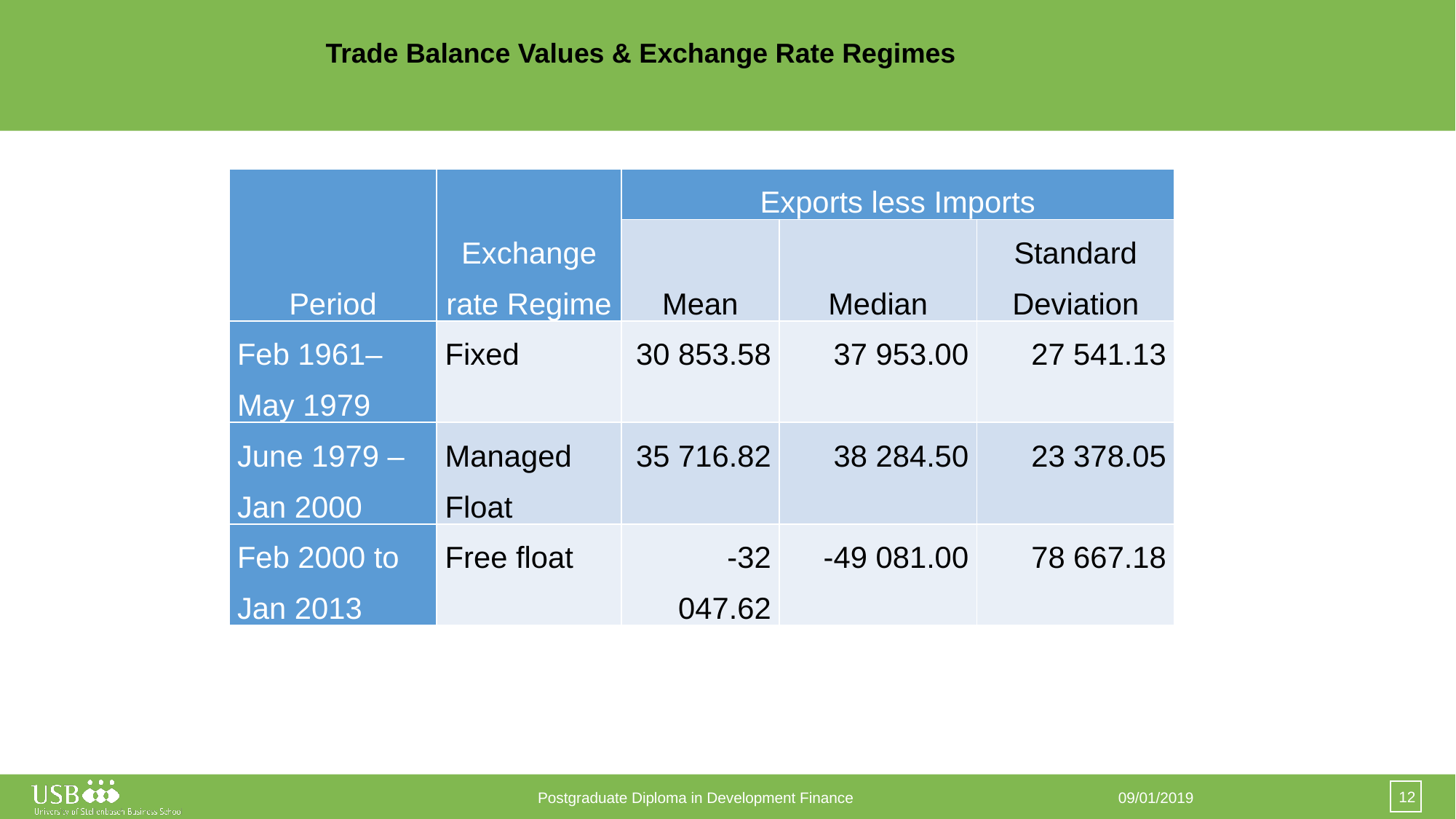

Trade Balance Values & Exchange Rate Regimes
| Period | Exchange rate Regime | Exports less Imports |  |  |
| --- | --- | --- | --- | --- |
|  |  | Mean | Median | Standard Deviation |
| Feb 1961– May 1979 | Fixed | 30 853.58 | 37 953.00 | 27 541.13 |
| June 1979 – Jan 2000 | Managed Float | 35 716.82 | 38 284.50 | 23 378.05 |
| Feb 2000 to Jan 2013 | Free float | -32 047.62 | -49 081.00 | 78 667.18 |
12